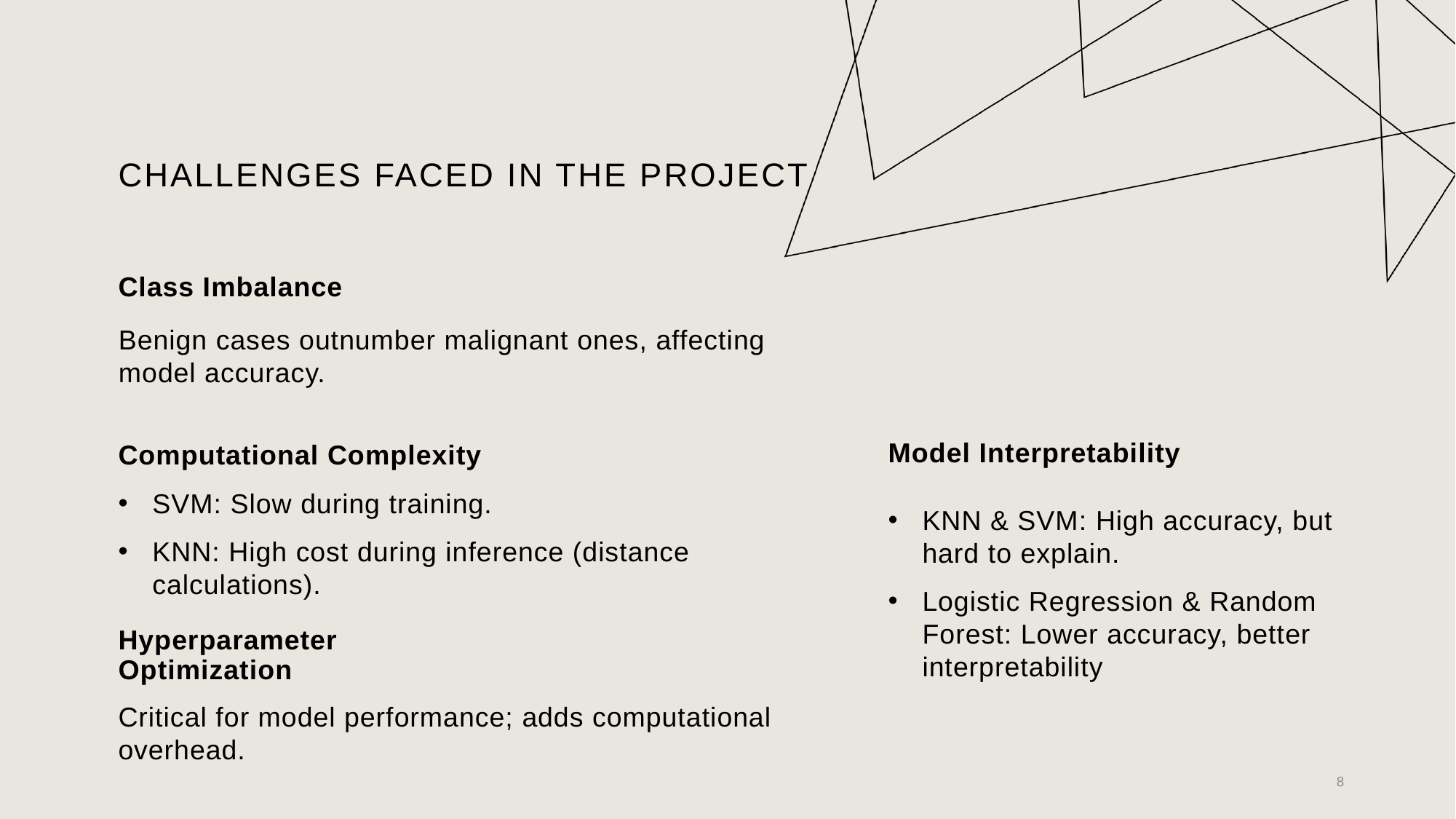

# Challenges Faced in the Project
Class Imbalance
Benign cases outnumber malignant ones, affecting model accuracy.
Model Interpretability
Computational Complexity
SVM: Slow during training.
KNN: High cost during inference (distance calculations).

KNN & SVM: High accuracy, but hard to explain.
Logistic Regression & Random Forest: Lower accuracy, better interpretability
Hyperparameter Optimization
Critical for model performance; adds computational overhead.
8